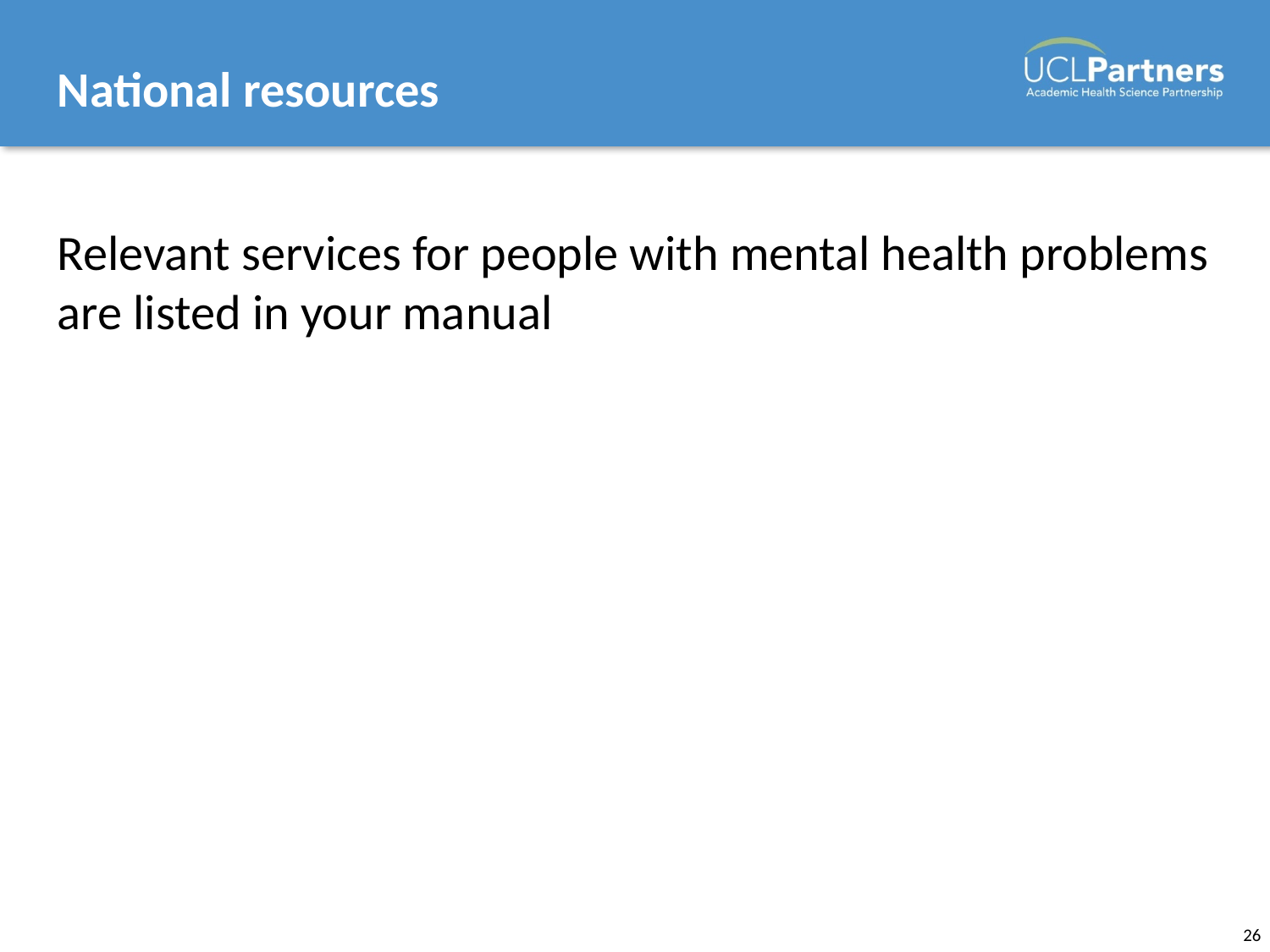

# National resources
Relevant services for people with mental health problems are listed in your manual
26